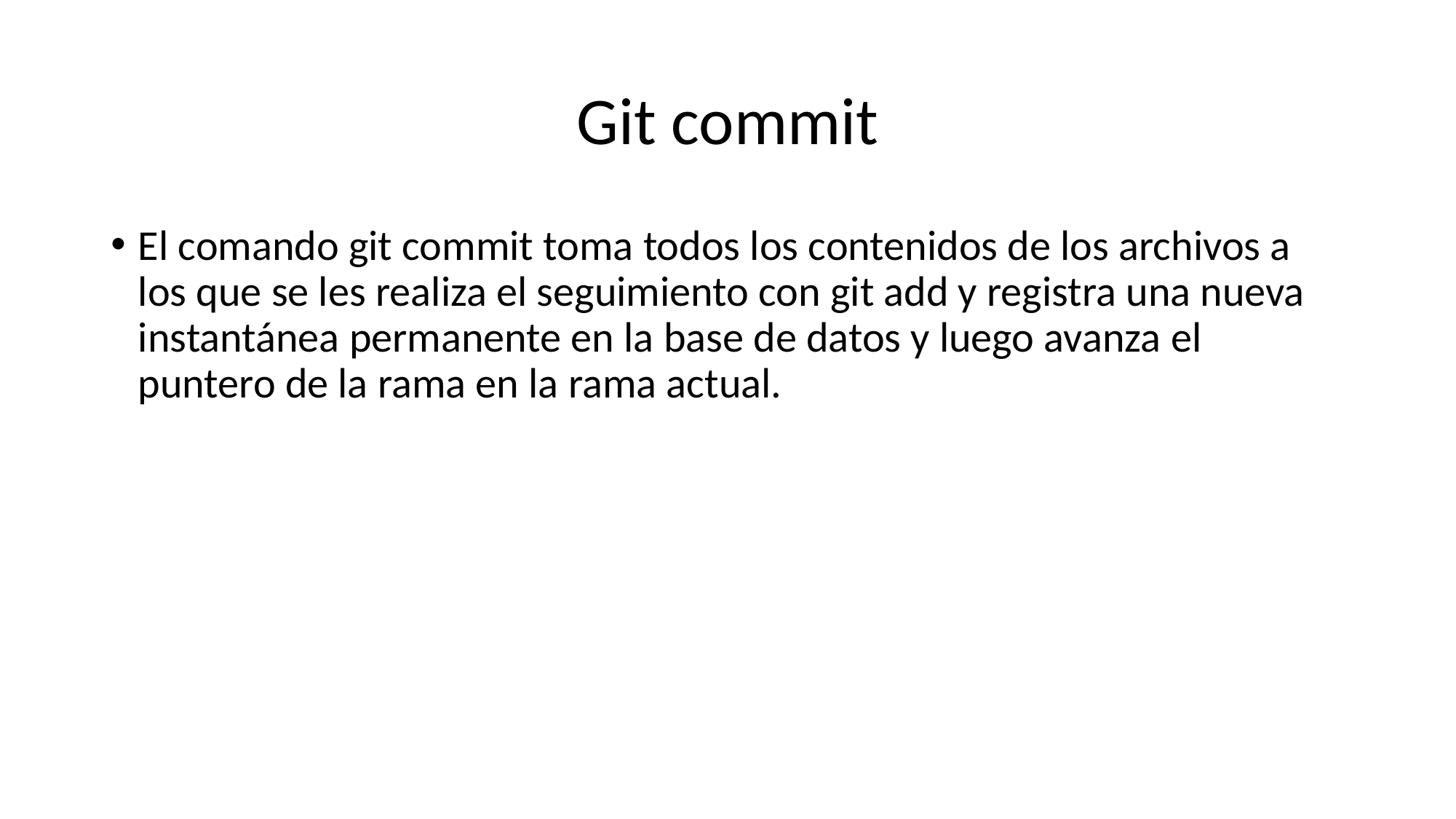

# Git commit
El comando git commit toma todos los contenidos de los archivos a los que se les realiza el seguimiento con git add y registra una nueva instantánea permanente en la base de datos y luego avanza el puntero de la rama en la rama actual.